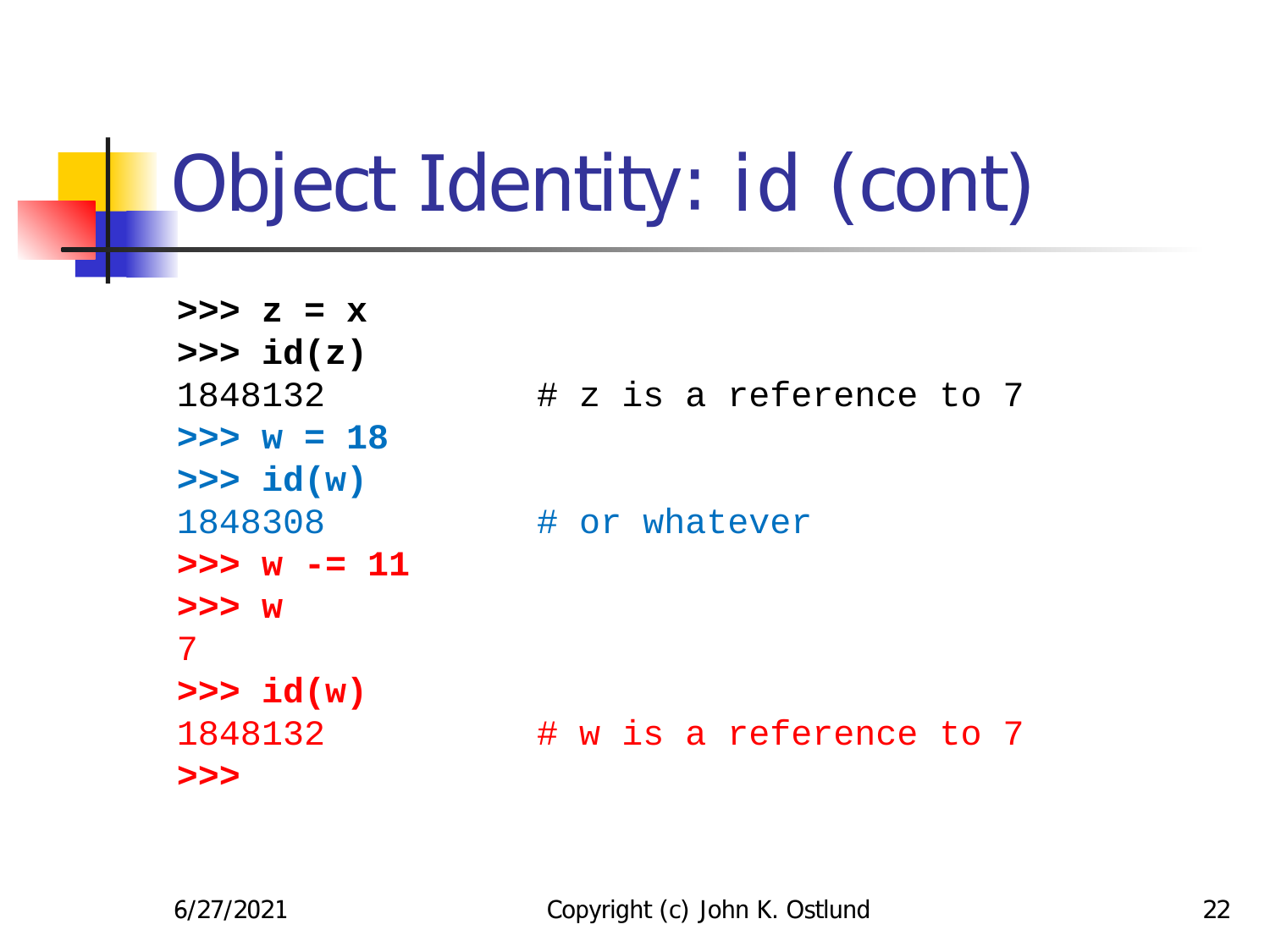

# Object Identity: id (cont)
>>> z = x
>>> id(z)
1848132          # z is a reference to 7
>>> w = 18
>>> id(w)
1848308          # or whatever
>>> w -= 11
>>> w
7
>>> id(w)
1848132          # w is a reference to 7
>>>

6/27/2021
Copyright (c) John K. Ostlund
22